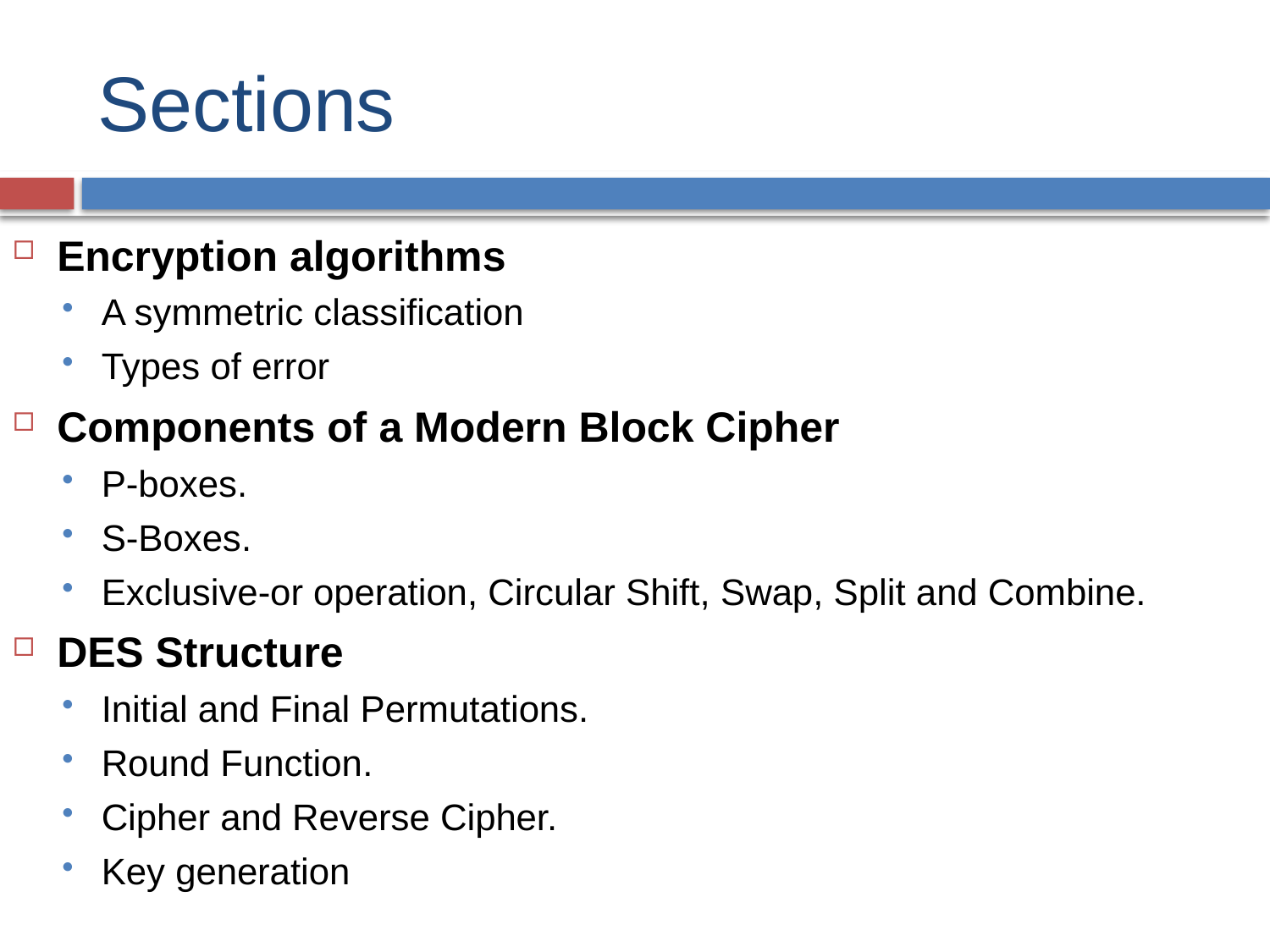

# Sections
Encryption algorithms
A symmetric classification
Types of error
Components of a Modern Block Cipher
P-boxes.
S-Boxes.
Exclusive-or operation, Circular Shift, Swap, Split and Combine.
DES Structure
Initial and Final Permutations.
Round Function.
Cipher and Reverse Cipher.
Key generation